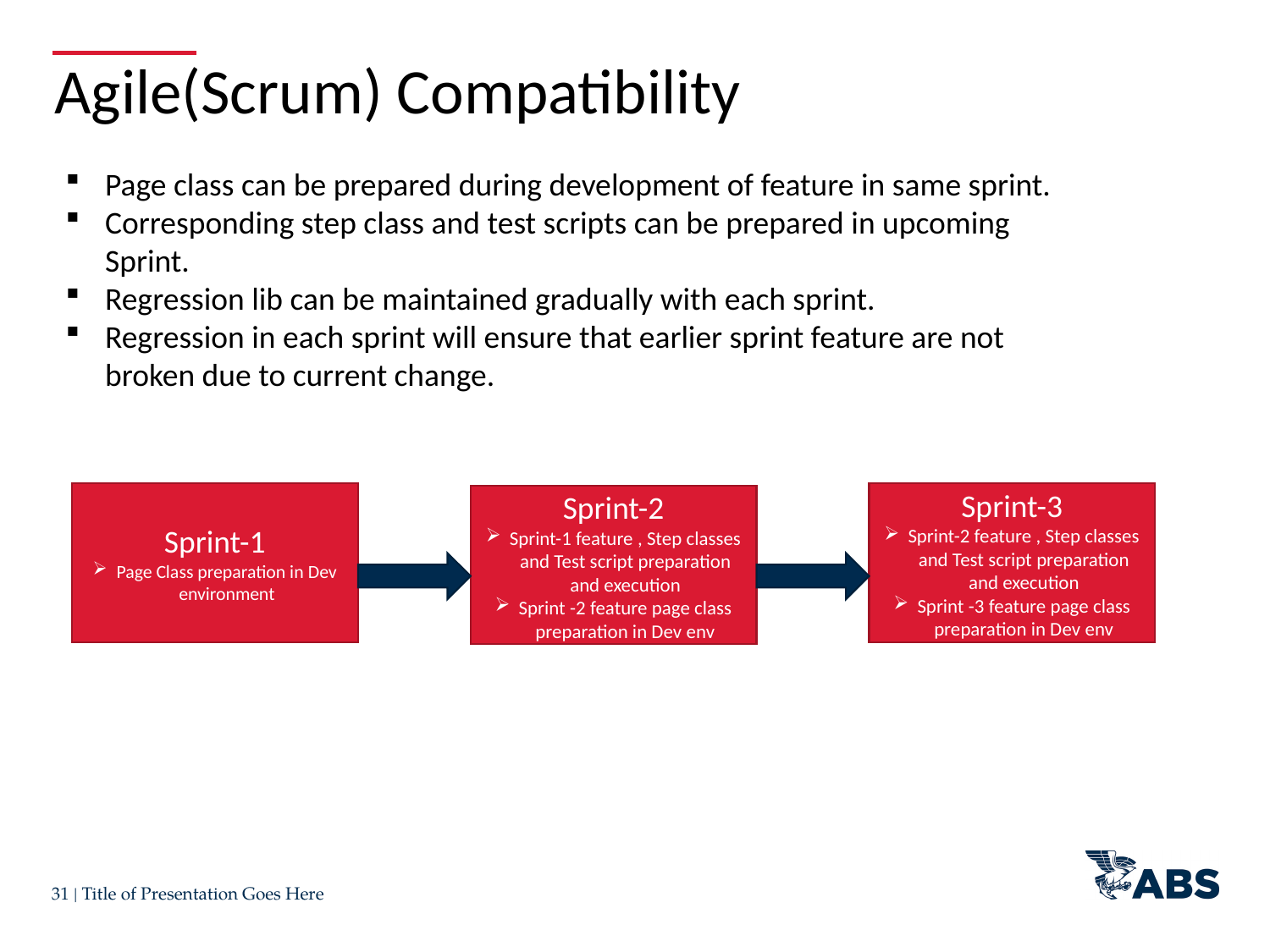

Agile(Scrum) Compatibility

Page class can be prepared during development of feature in same sprint.
Corresponding step class and test scripts can be prepared in upcoming Sprint.
Regression lib can be maintained gradually with each sprint.
Regression in each sprint will ensure that earlier sprint feature are not broken due to current change.
Sprint-1
Page Class preparation in Dev environment
Sprint-3
Sprint-2 feature , Step classes and Test script preparation and execution
Sprint -3 feature page class preparation in Dev env
Sprint-2
Sprint-1 feature , Step classes and Test script preparation and execution
Sprint -2 feature page class preparation in Dev env

31 | Title of Presentation Goes Here